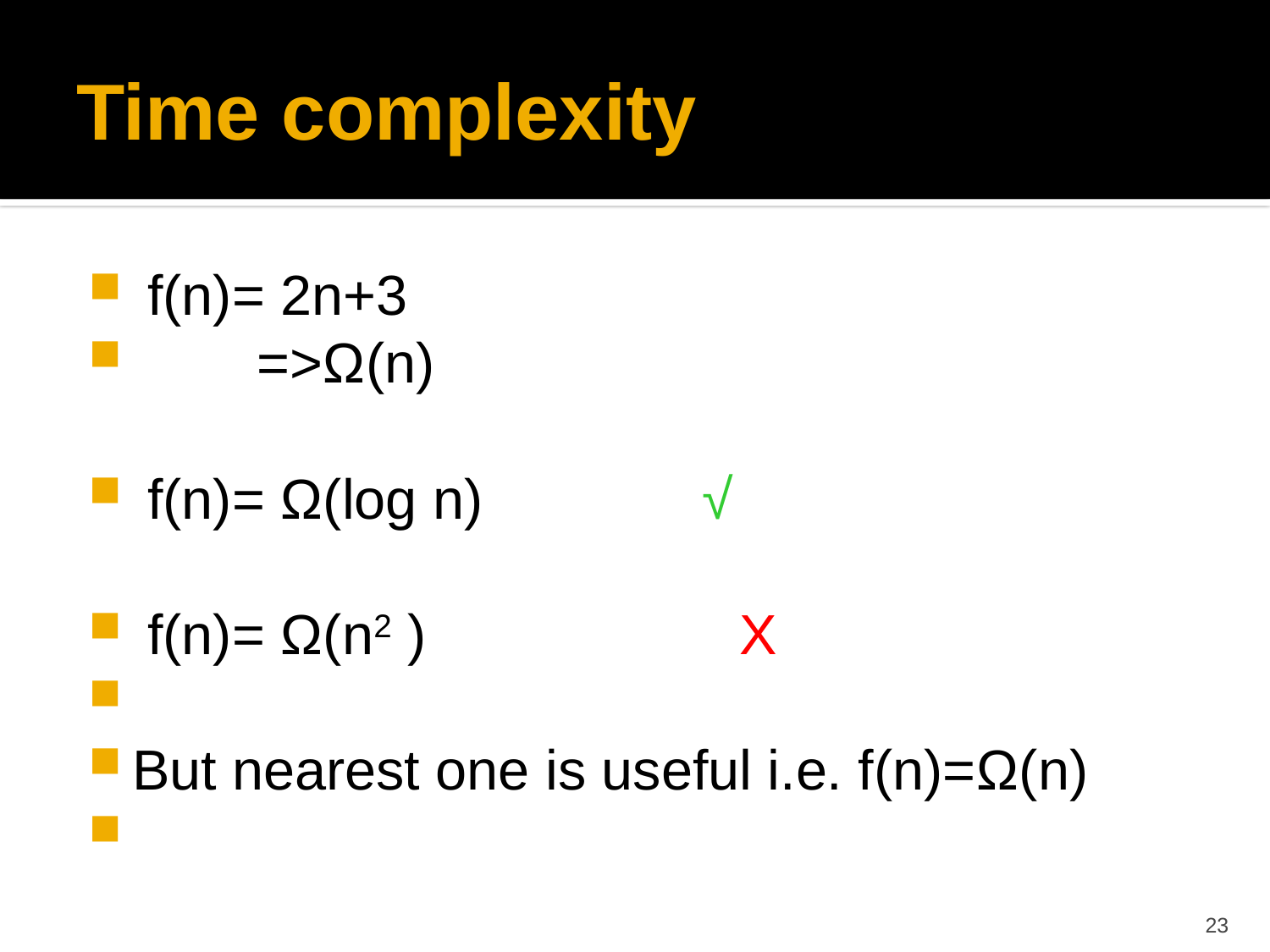

# Time complexity
 f(n)= 2n+3
        =>Ω(n)

 f(n)= Ω(log n)              √

 f(n)= Ω(n2 )                    X

But nearest one is useful i.e. f(n)=Ω(n)

23